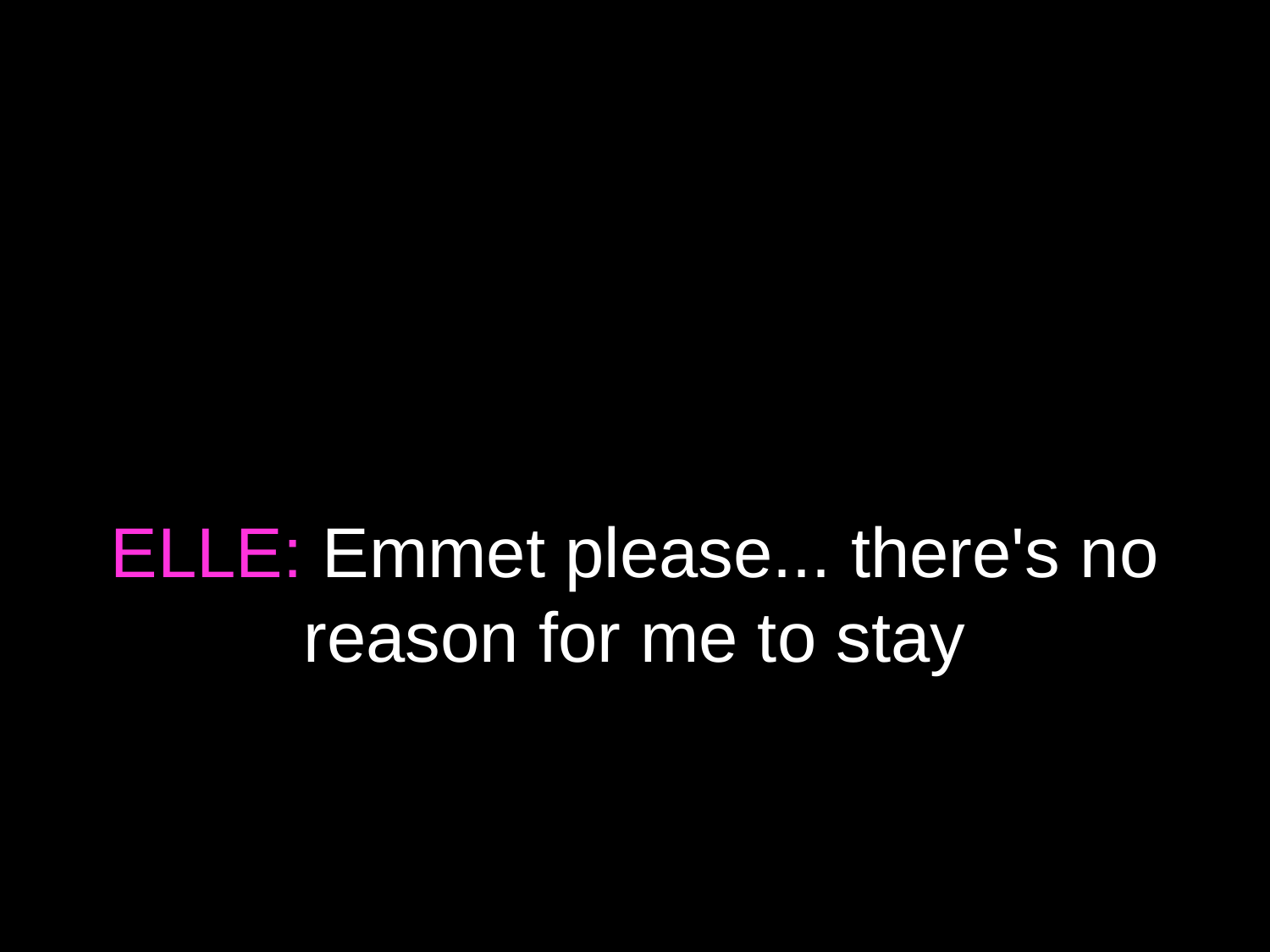

# ELLE: Emmet please... there's no reason for me to stay